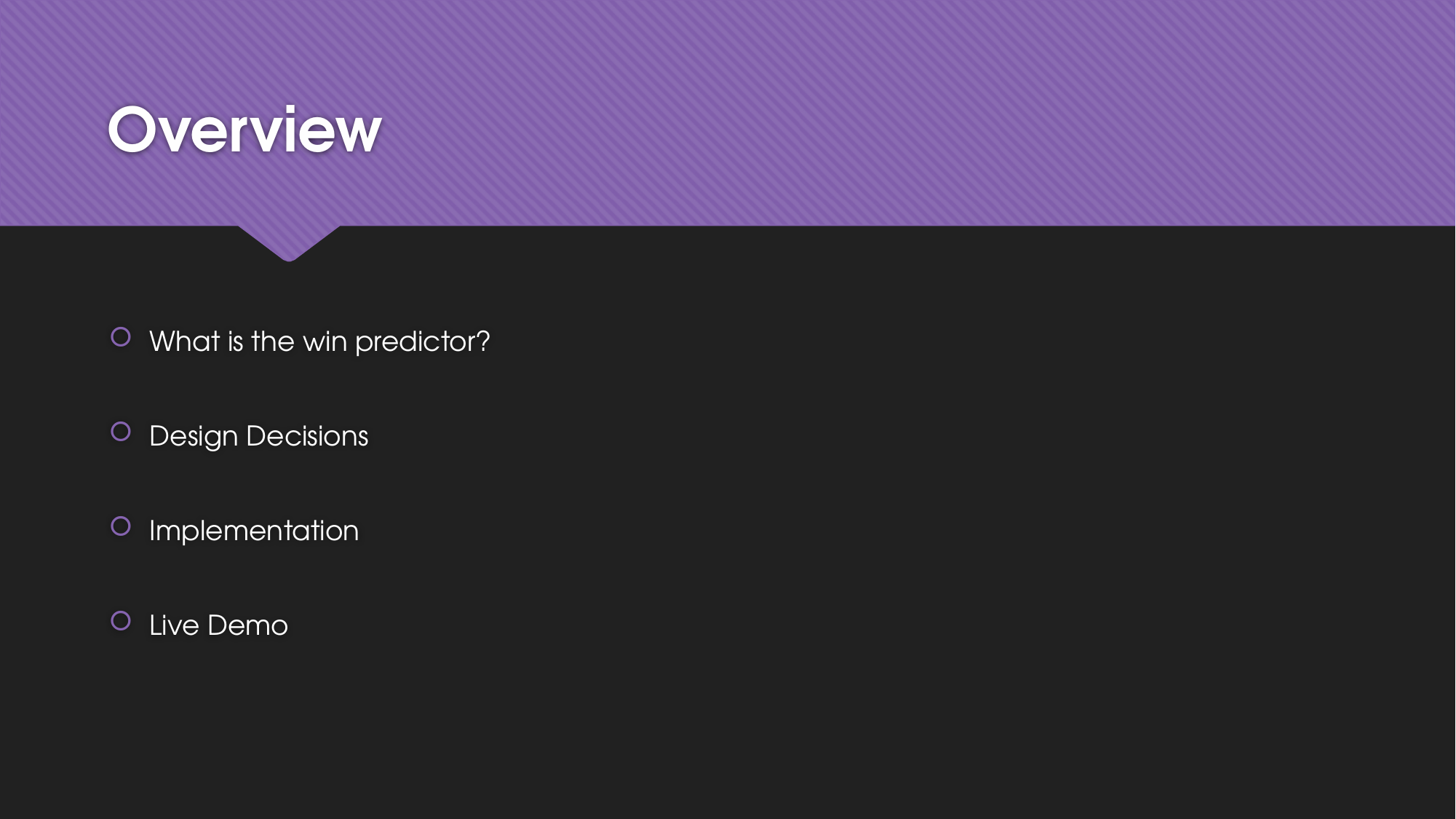

# Overview
What is the win predictor?

Design Decisions

Implementation

Live Demo